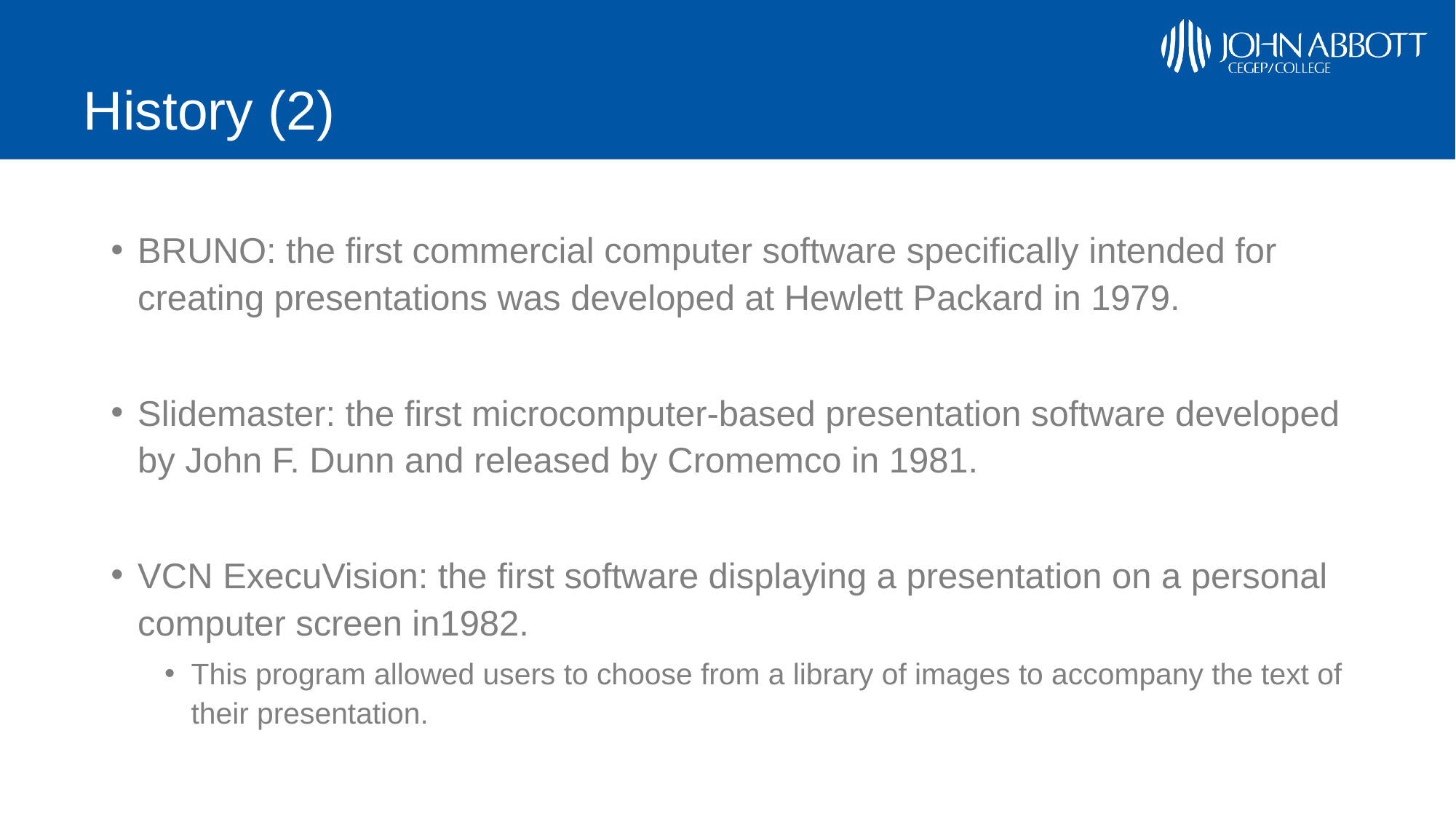

# History (2)
BRUNO: the first commercial computer software specifically intended for creating presentations was developed at Hewlett Packard in 1979.

Slidemaster: the first microcomputer-based presentation software developed by John F. Dunn and released by Cromemco in 1981.

VCN ExecuVision: the first software displaying a presentation on a personal computer screen in1982.
This program allowed users to choose from a library of images to accompany the text of their presentation.